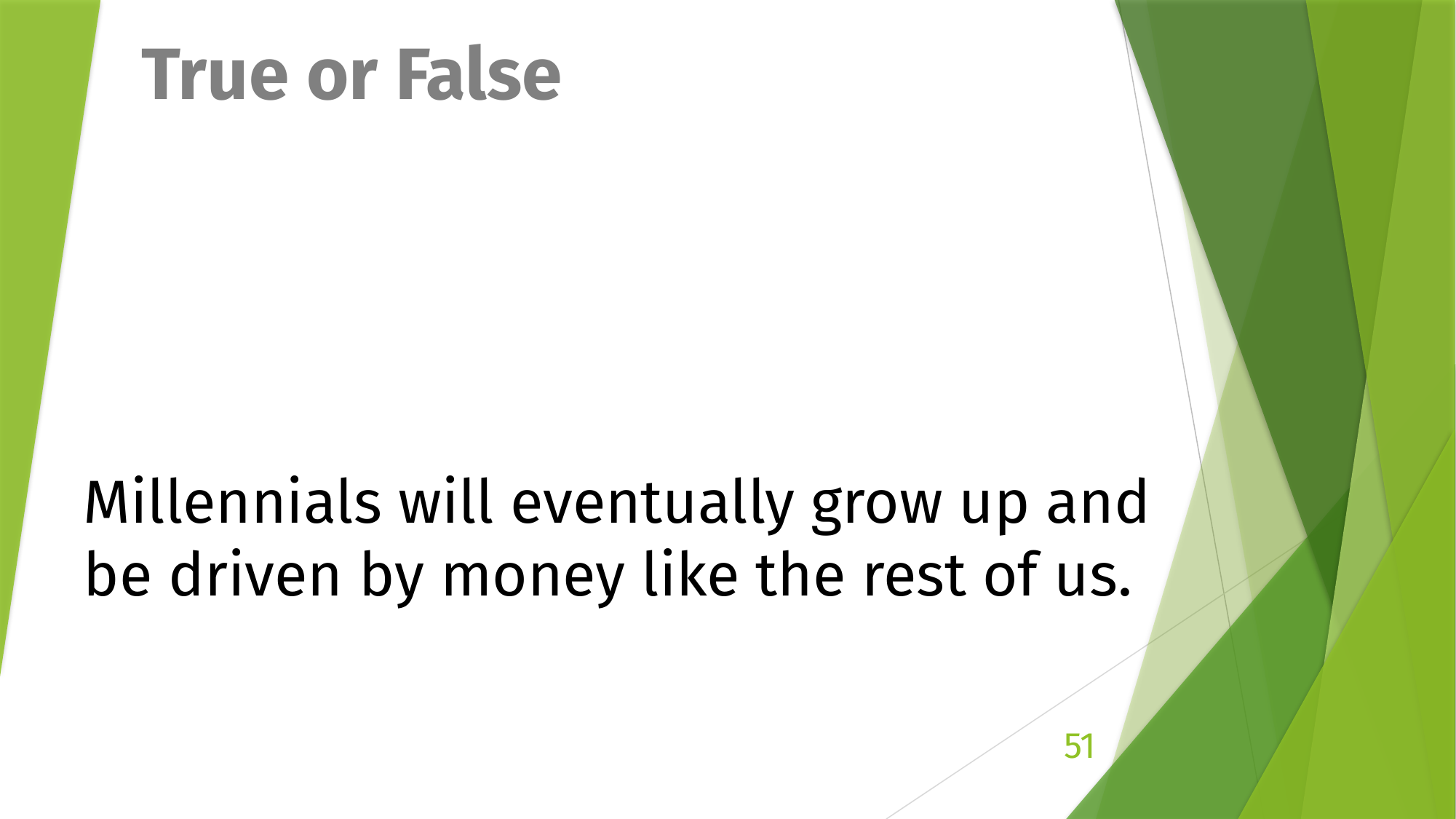

True or False
Millennials will eventually grow up and be driven by money like the rest of us.
51